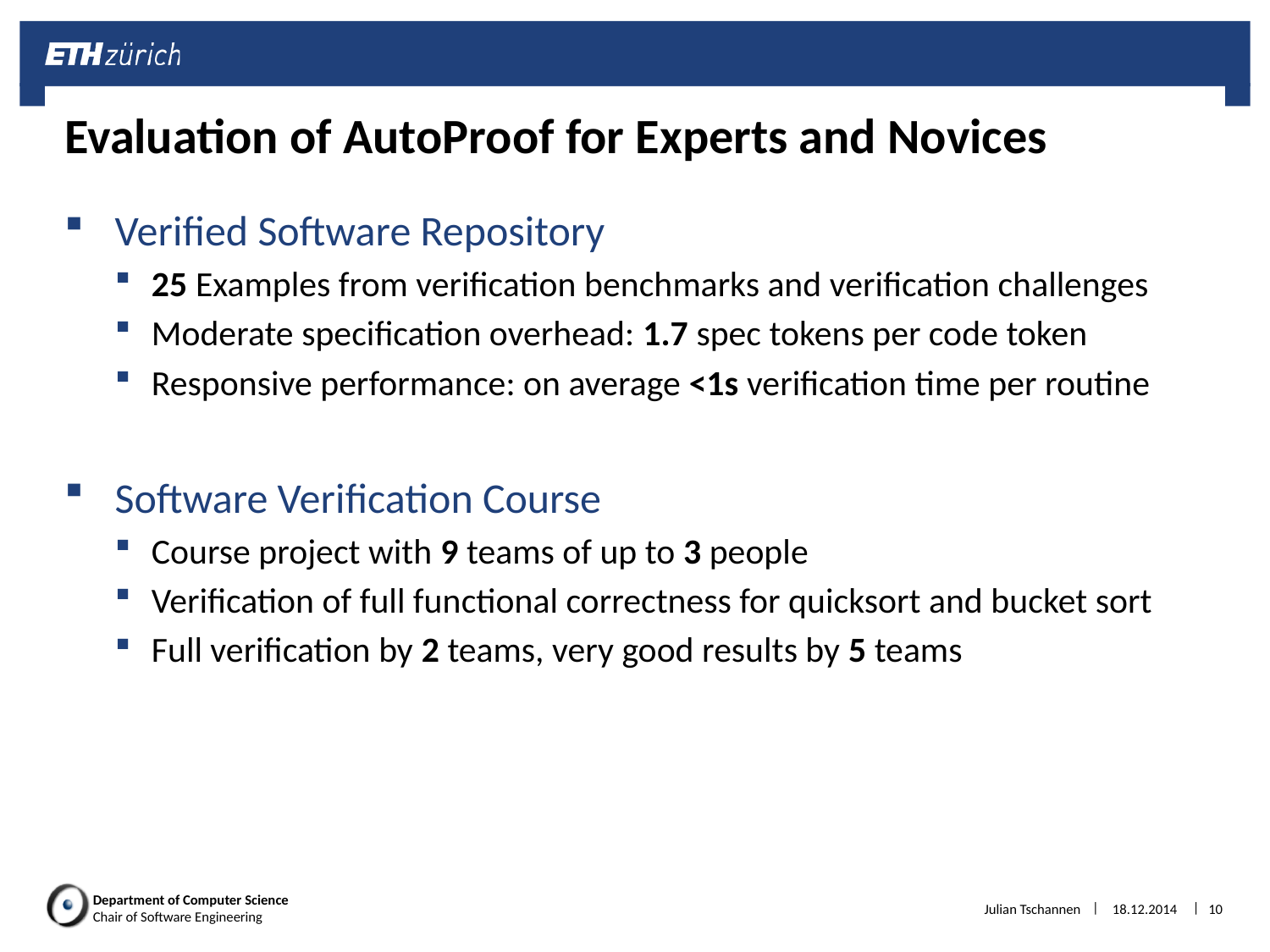

# Evaluation of AutoProof for Experts and Novices
Verified Software Repository
25 Examples from verification benchmarks and verification challenges
Moderate specification overhead: 1.7 spec tokens per code token
Responsive performance: on average <1s verification time per routine

Software Verification Course
Course project with 9 teams of up to 3 people
Verification of full functional correctness for quicksort and bucket sort
Full verification by 2 teams, very good results by 5 teams
Julian Tschannen
18.12.2014
10